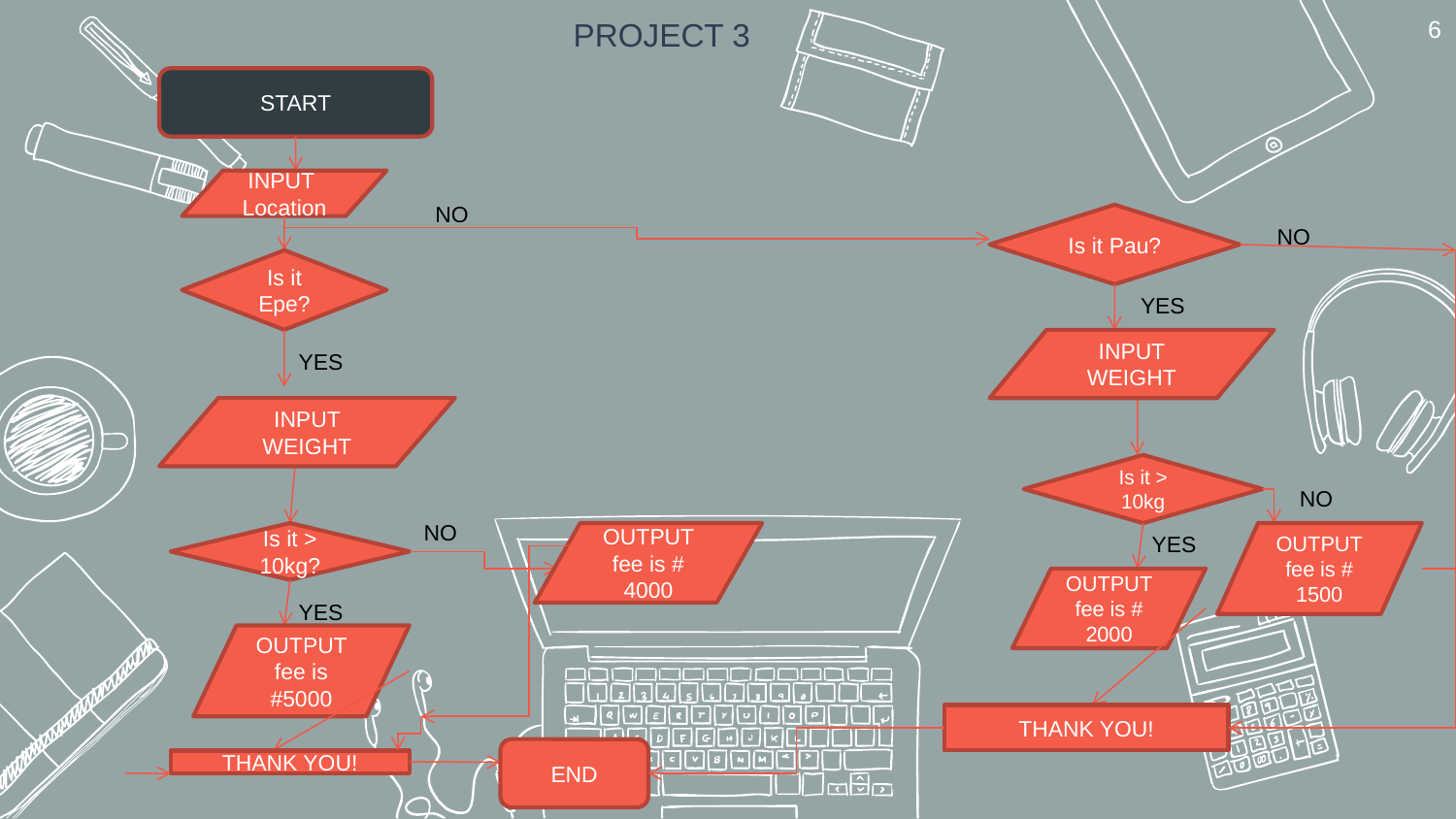

PROJECT 3
6
START
INPUT  Location
NO
Is it Pau?
NO
Is it Epe?
YES
INPUT WEIGHT
YES
INPUT WEIGHT
Is it > 10kg
NO
NO
Is it > 10kg?
OUTPUT fee is # 4000
YES
OUTPUT fee is # 1500
OUTPUT fee is # 2000
YES
OUTPUT fee is #5000
THANK YOU!
END
THANK YOU!